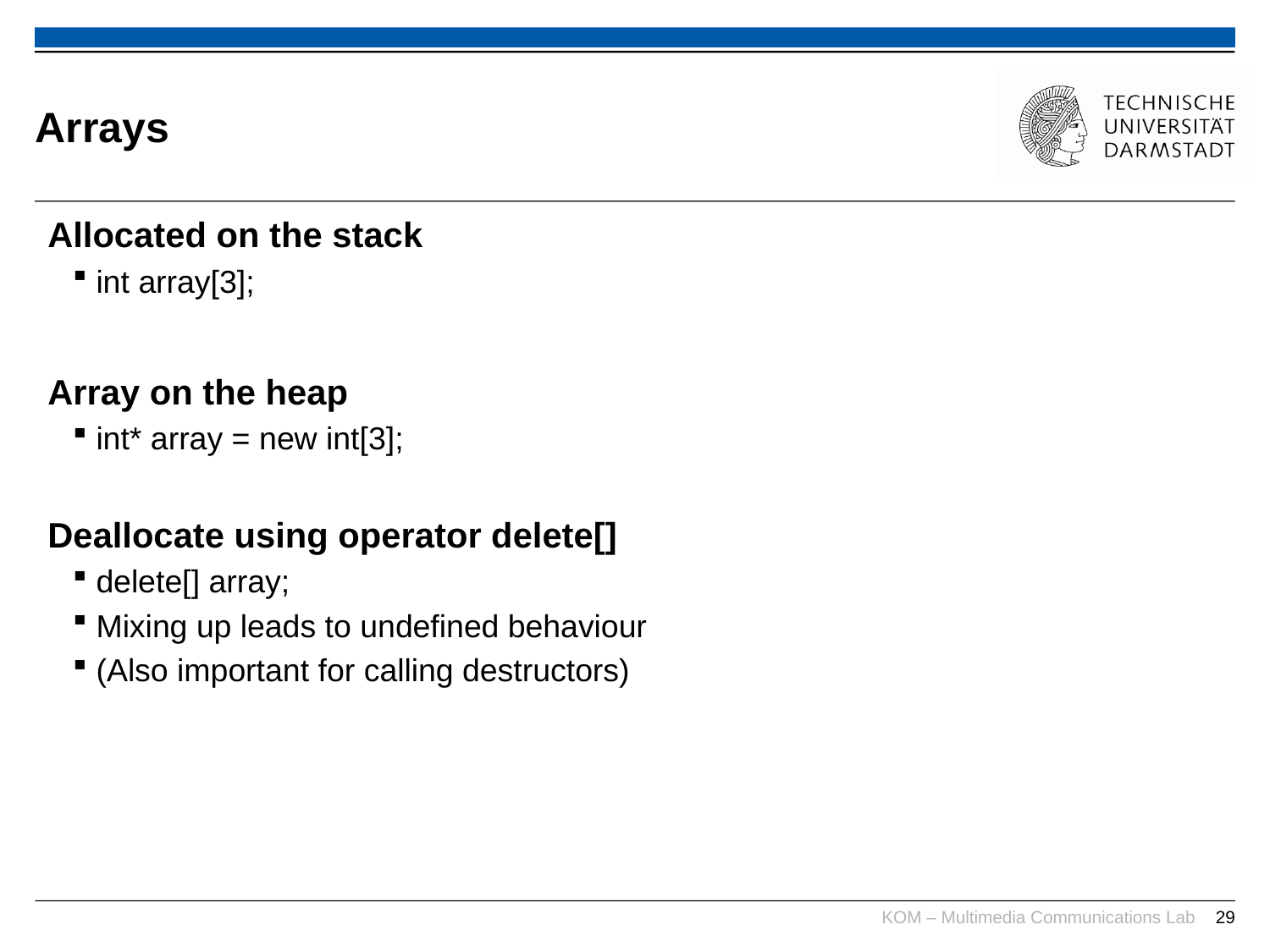

# Arrays
Allocated on the stack
int array[3];

Array on the heap
int* array = new int[3];

Deallocate using operator delete[]
delete[] array;
Mixing up leads to undefined behaviour
(Also important for calling destructors)